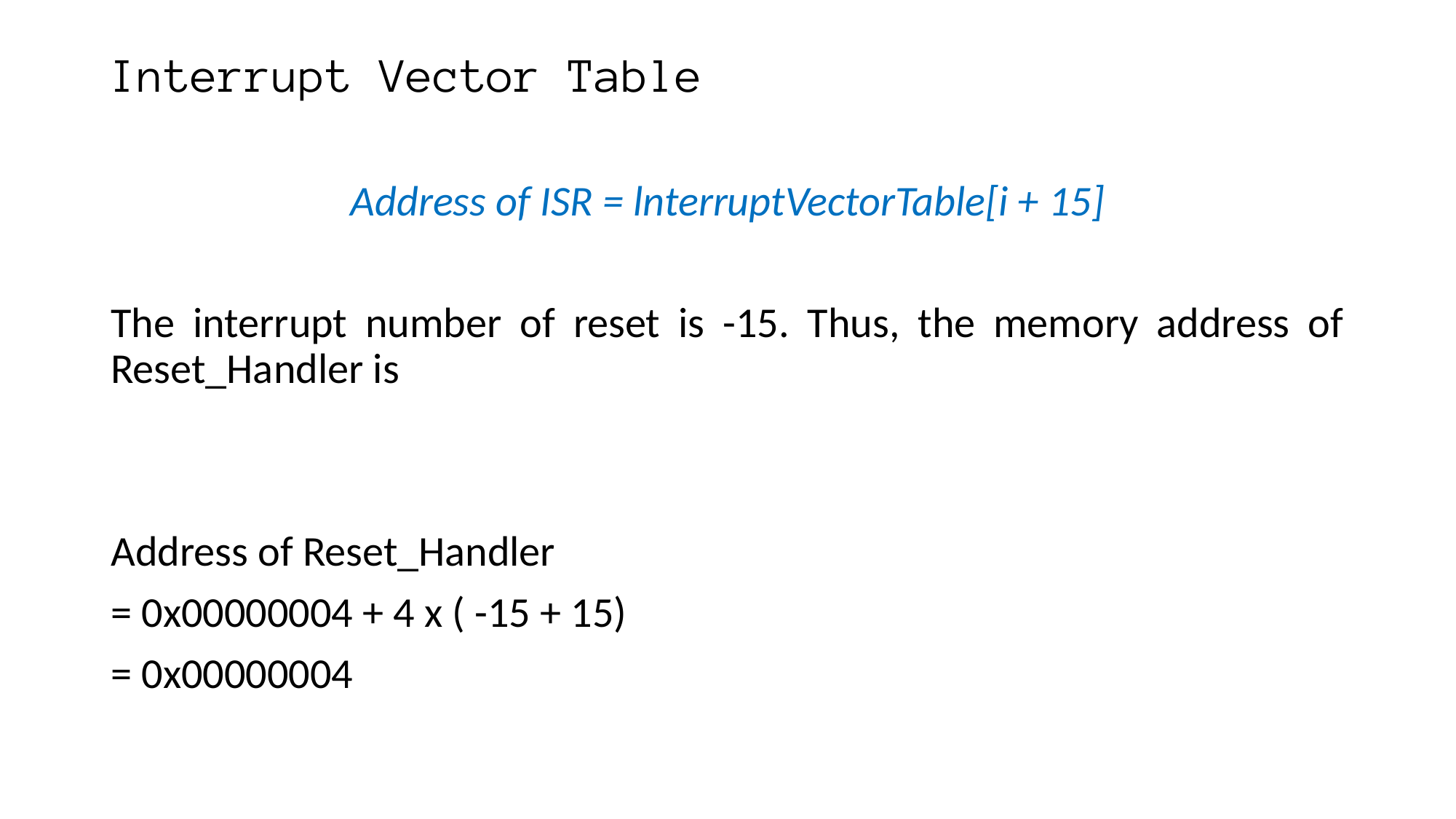

# Interrupt Vector Table

Address of ISR = lnterruptVectorTable[i + 15]

The interrupt number of reset is -15. Thus, the memory address of Reset_Handler is

Address of Reset_Handler
= 0x00000004 + 4 x ( -15 + 15)
= 0x00000004